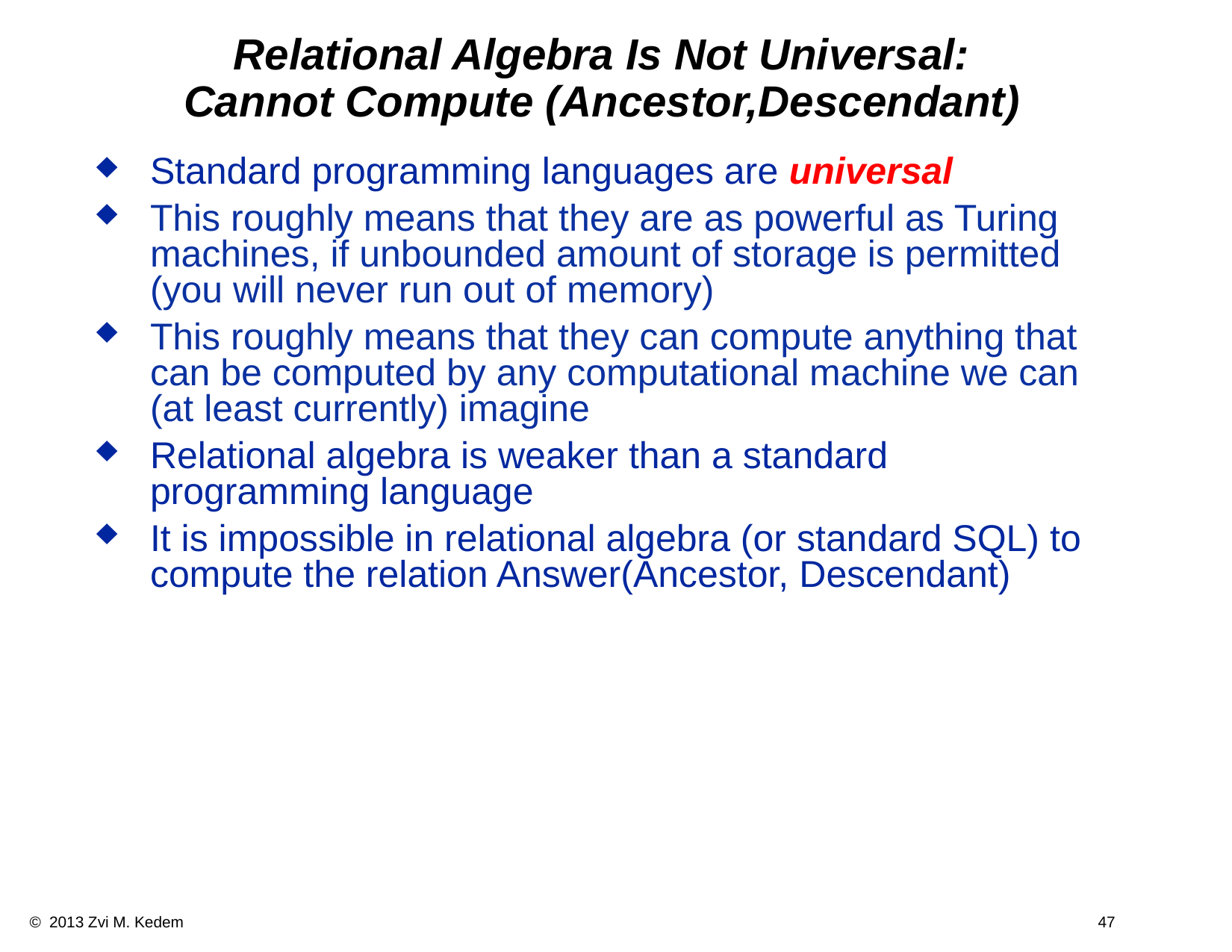

# Relational Algebra Is Not Universal: Cannot Compute (Ancestor,Descendant)
Standard programming languages are universal
This roughly means that they are as powerful as Turing machines, if unbounded amount of storage is permitted (you will never run out of memory)
This roughly means that they can compute anything that can be computed by any computational machine we can (at least currently) imagine
Relational algebra is weaker than a standard programming language
It is impossible in relational algebra (or standard SQL) to compute the relation Answer(Ancestor, Descendant)